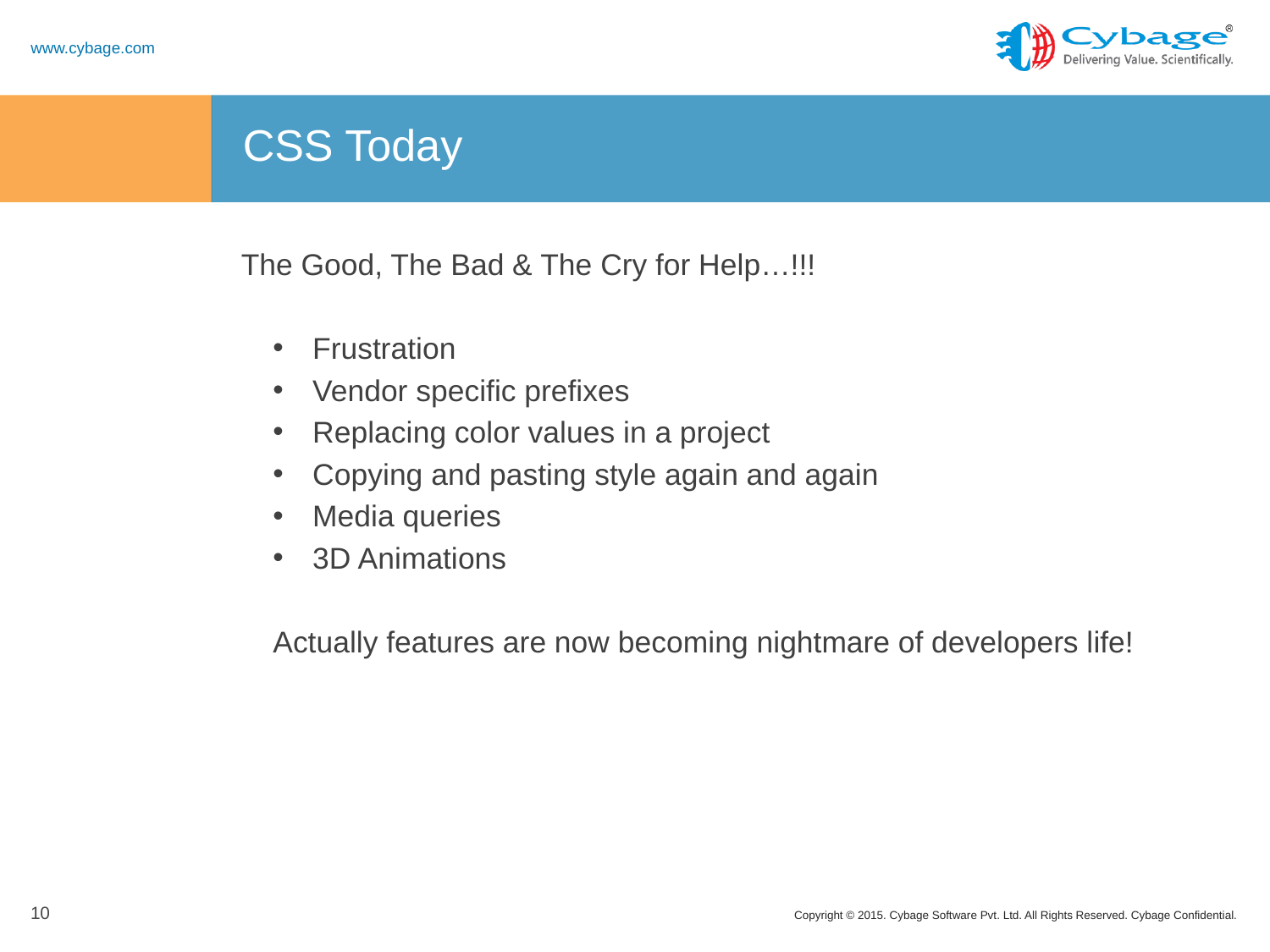

# CSS Today
The Good, The Bad & The Cry for Help…!!!

Frustration
Vendor specific prefixes
Replacing color values in a project
Copying and pasting style again and again
Media queries
3D Animations

Actually features are now becoming nightmare of developers life!

10